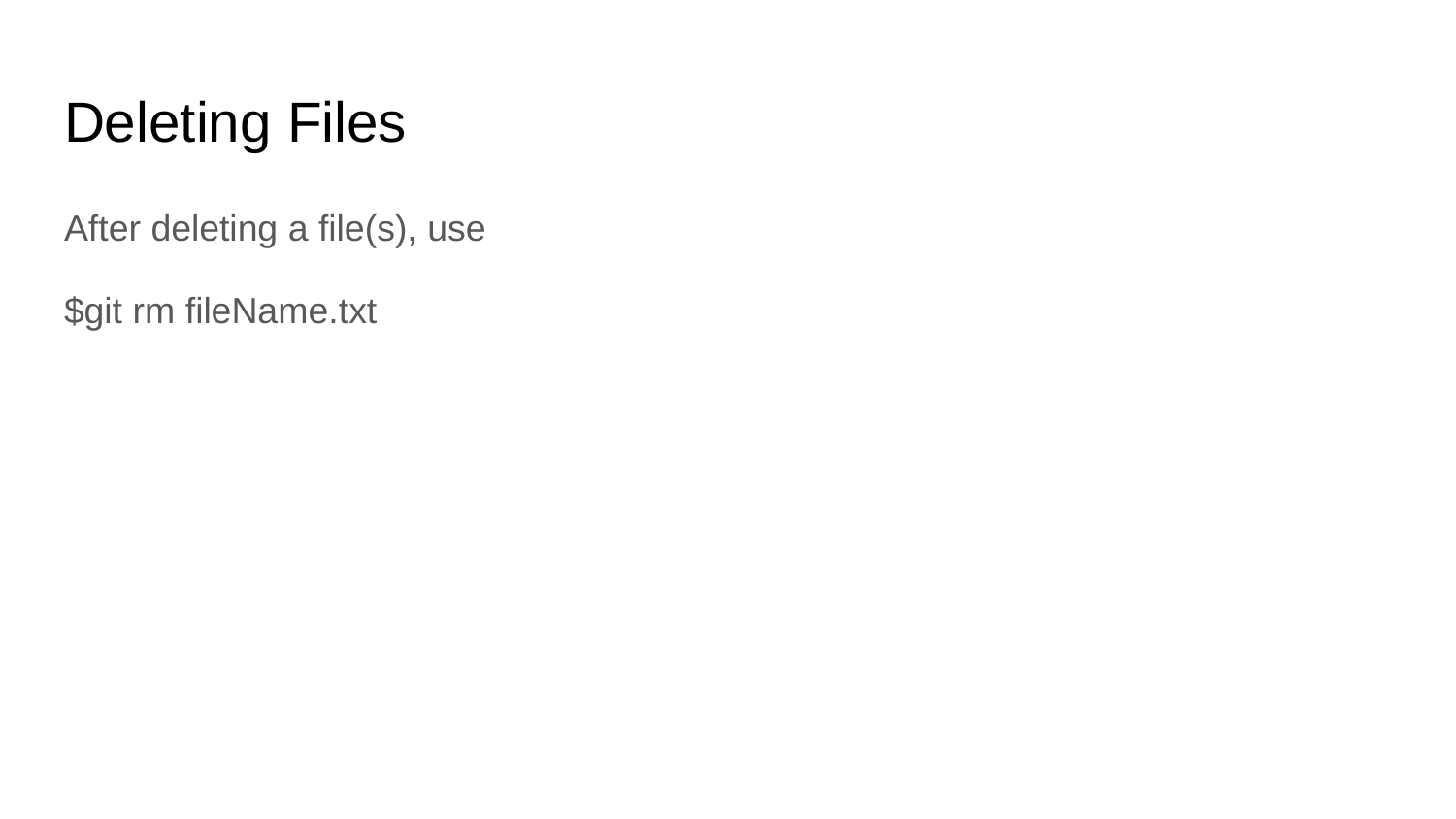

# Deleting Files
After deleting a file(s), use
$git rm fileName.txt